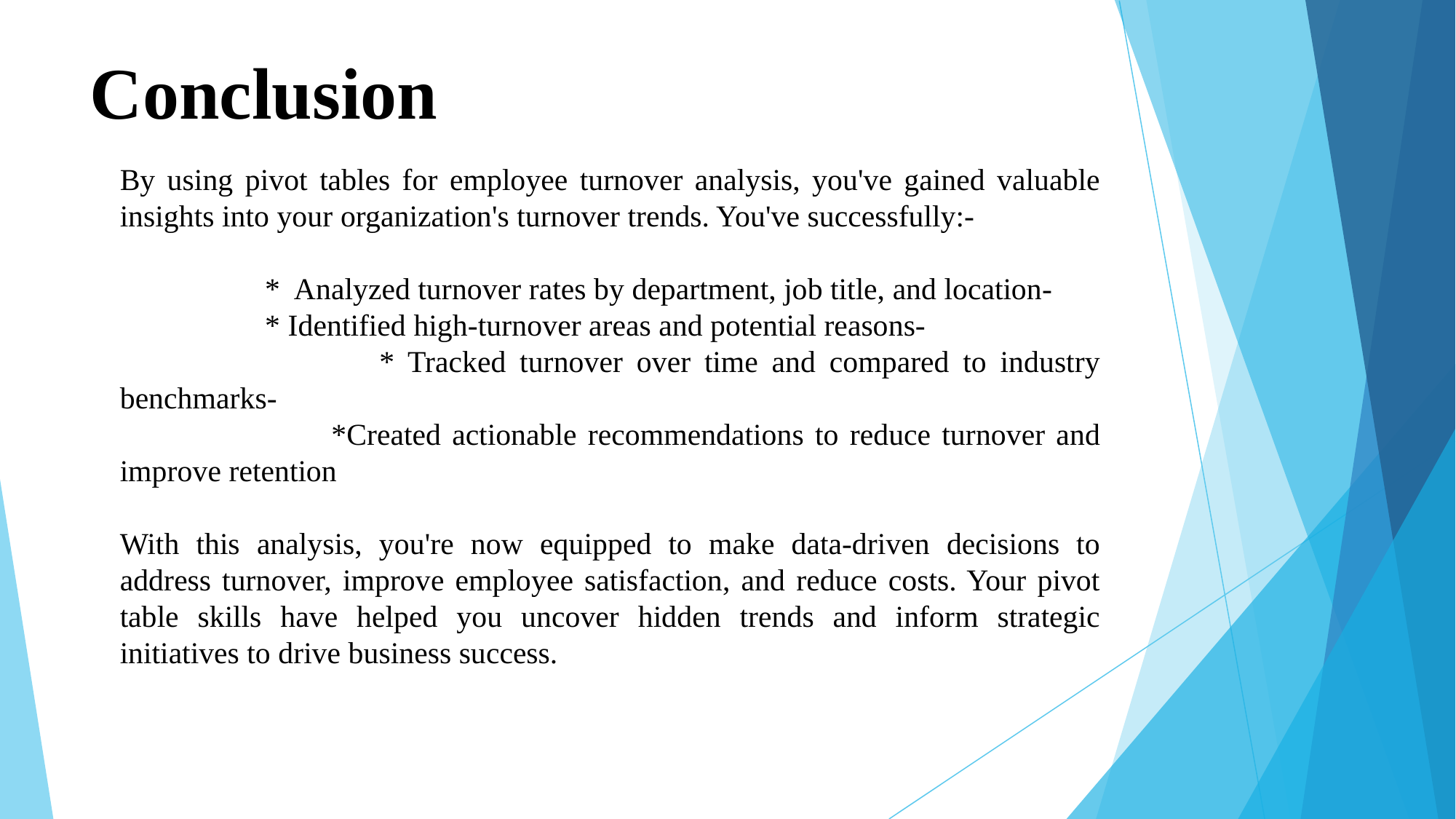

# Conclusion
By using pivot tables for employee turnover analysis, you've gained valuable insights into your organization's turnover trends. You've successfully:-

                   *  Analyzed turnover rates by department, job title, and location-
                   * Identified high-turnover areas and potential reasons-
                   * Tracked turnover over time and compared to industry benchmarks-
                   *Created actionable recommendations to reduce turnover and improve retention

With this analysis, you're now equipped to make data-driven decisions to address turnover, improve employee satisfaction, and reduce costs. Your pivot table skills have helped you uncover hidden trends and inform strategic initiatives to drive business success.